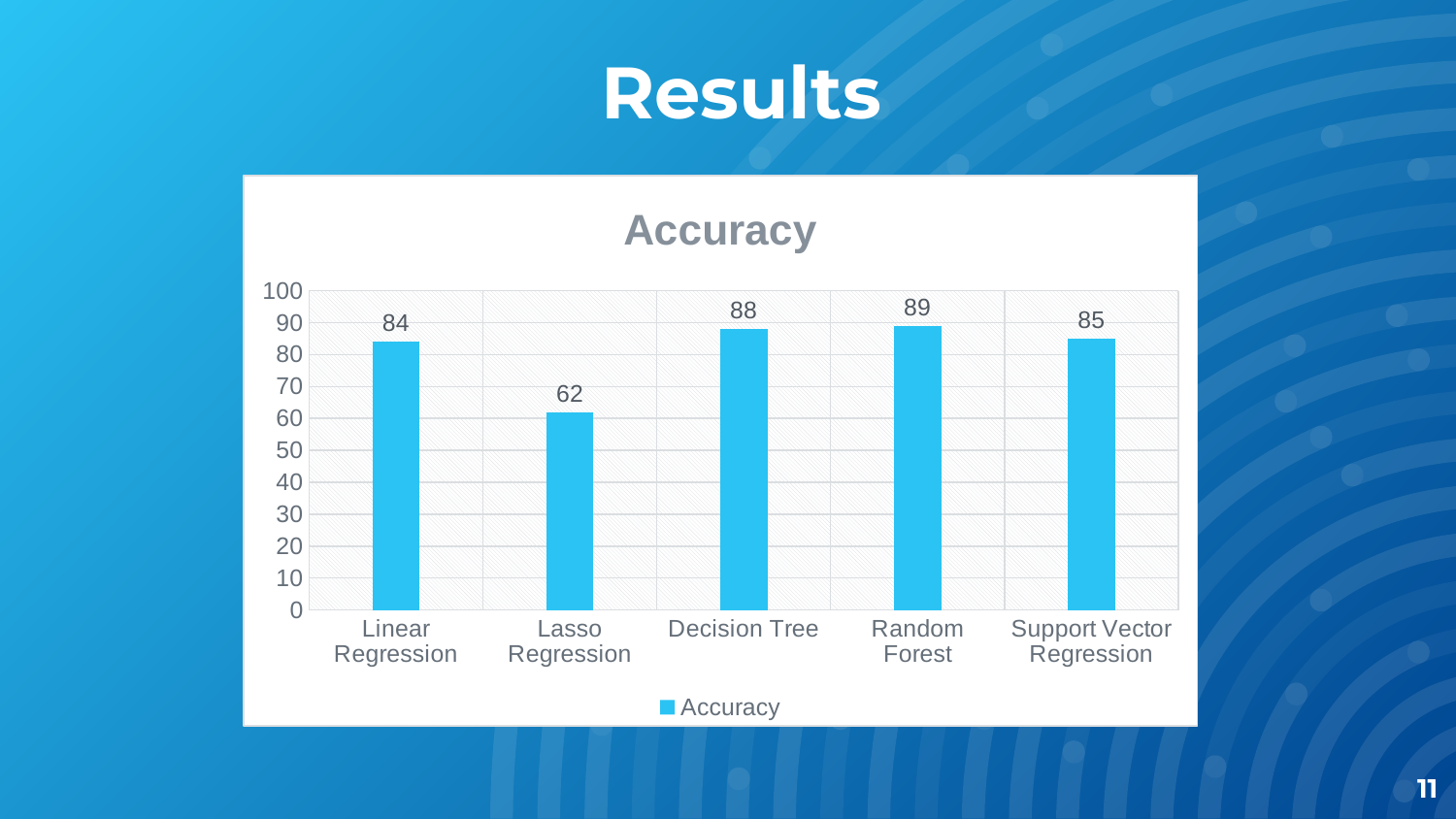

Results

### Chart:

| Category | Accuracy |
|---|---|
| Linear Regression | 84.0 |
| Lasso Regression | 62.0 |
| Decision Tree | 88.0 |
| Random Forest | 89.0 |
| Support Vector Regression | 85.0 |
11